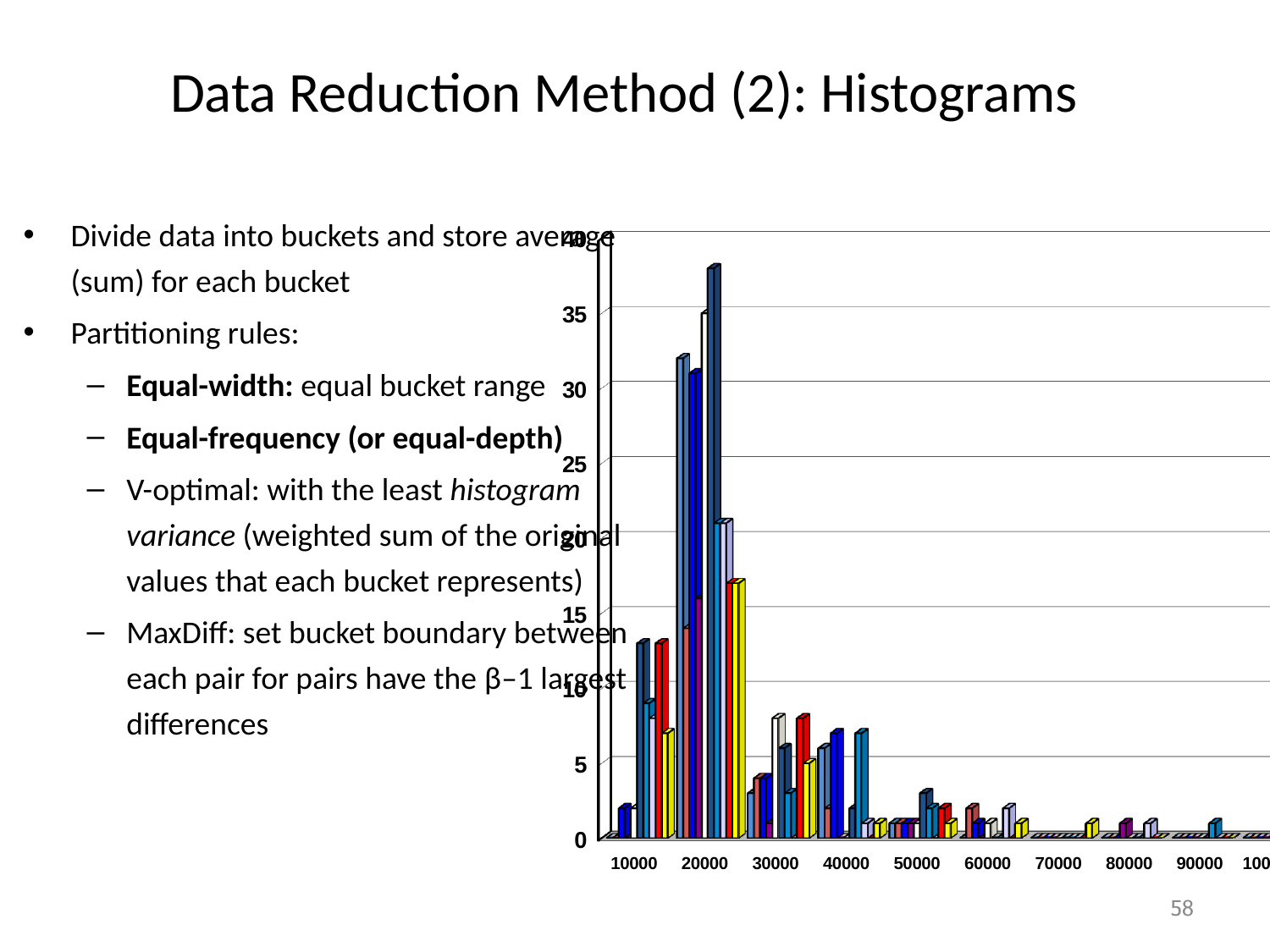

# Data Reduction Method (2): Histograms

[unsupported chart]

Divide data into buckets and store average (sum) for each bucket
Partitioning rules:
Equal-width: equal bucket range
Equal-frequency (or equal-depth)
V-optimal: with the least histogram variance (weighted sum of the original values that each bucket represents)
MaxDiff: set bucket boundary between each pair for pairs have the β–1 largest differences
58